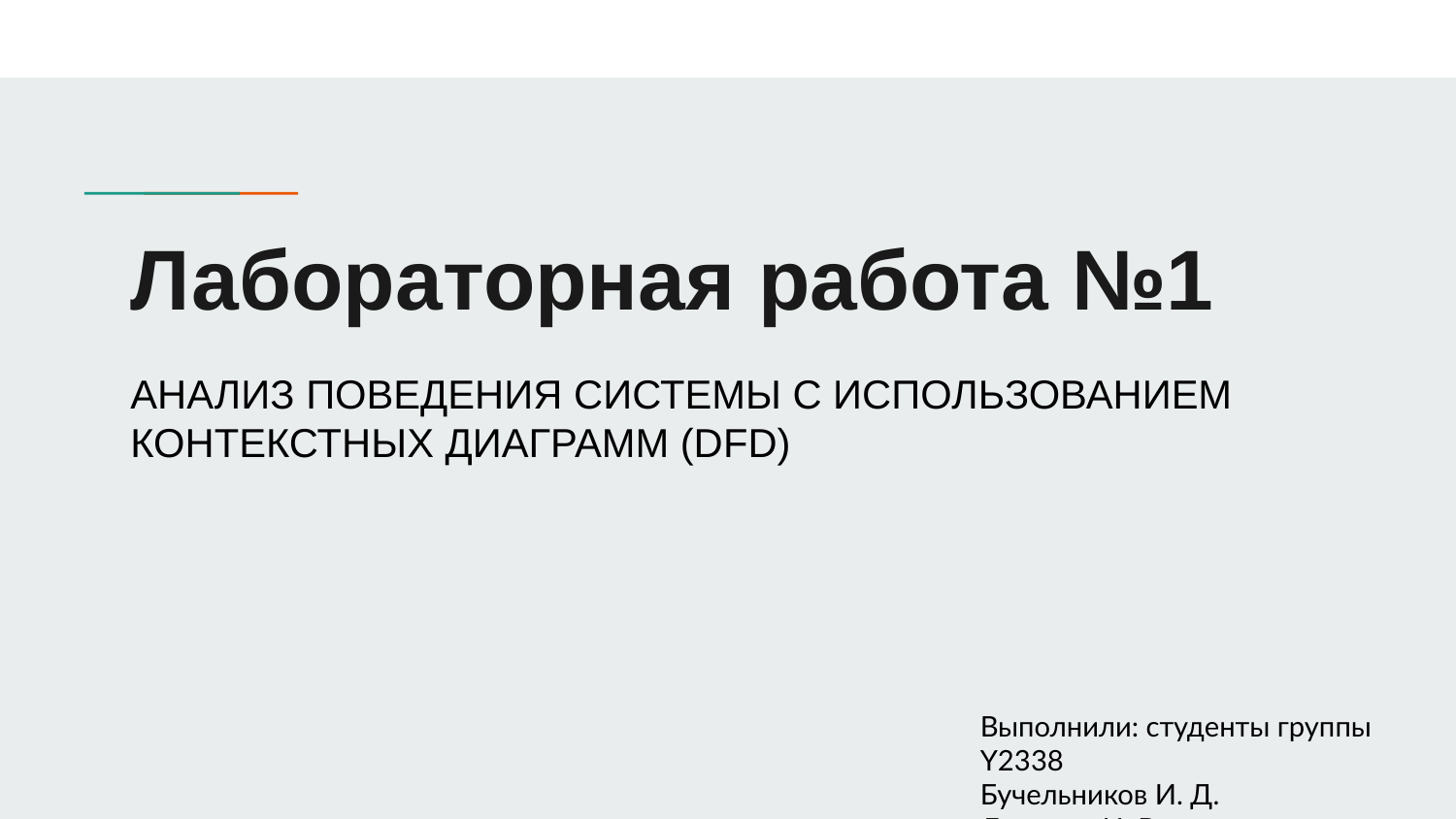

# Лабораторная работа №1
АНАЛИЗ ПОВЕДЕНИЯ СИСТЕМЫ С ИСПОЛЬЗОВАНИЕМ КОНТЕКСТНЫХ ДИАГРАММ (DFD)
Выполнили: студенты группы Y2338
Бучельников И. Д.
Данилов И. В.